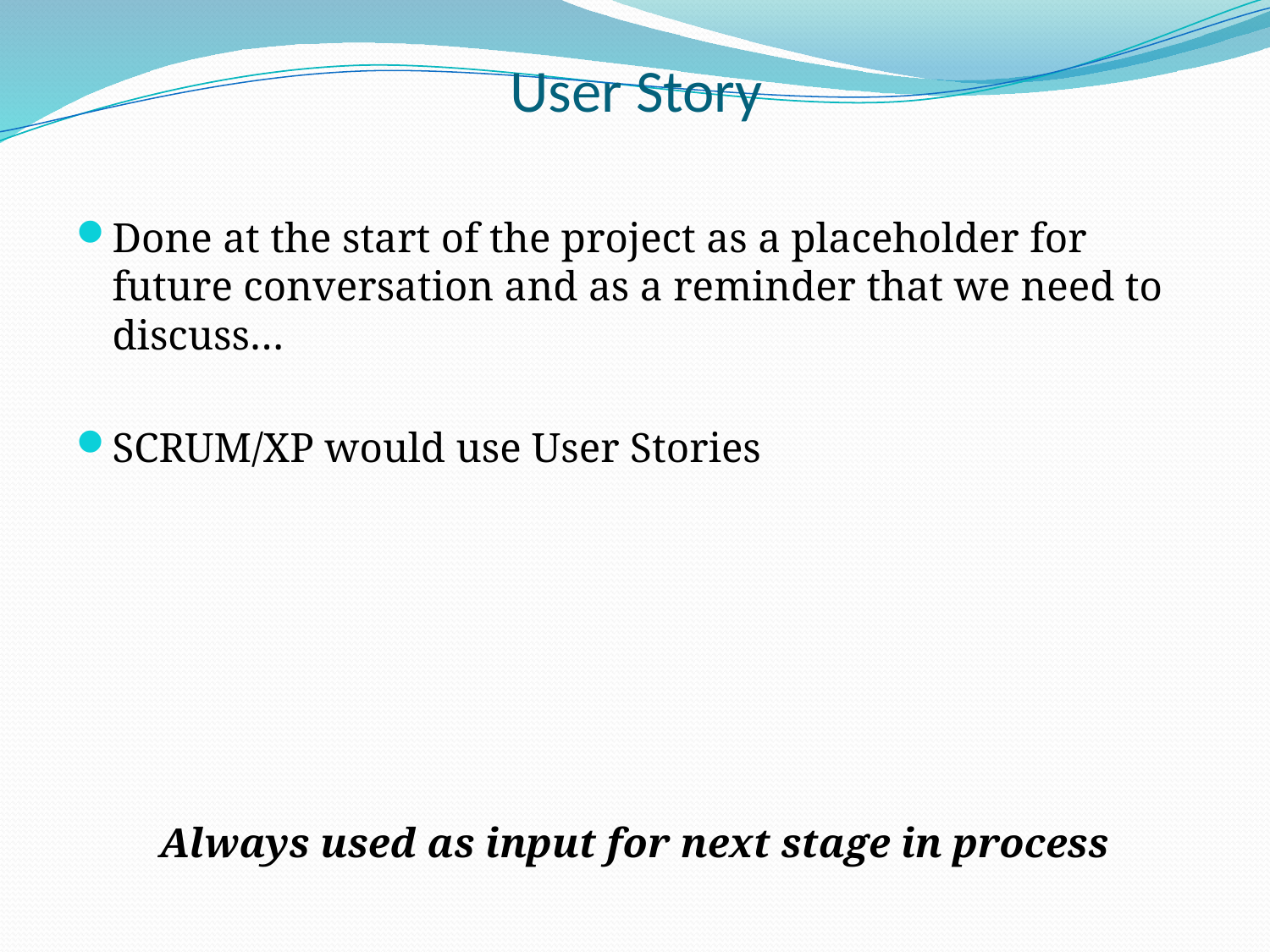

# User Story
Done at the start of the project as a placeholder for future conversation and as a reminder that we need to discuss…

SCRUM/XP would use User Stories

Always used as input for next stage in process